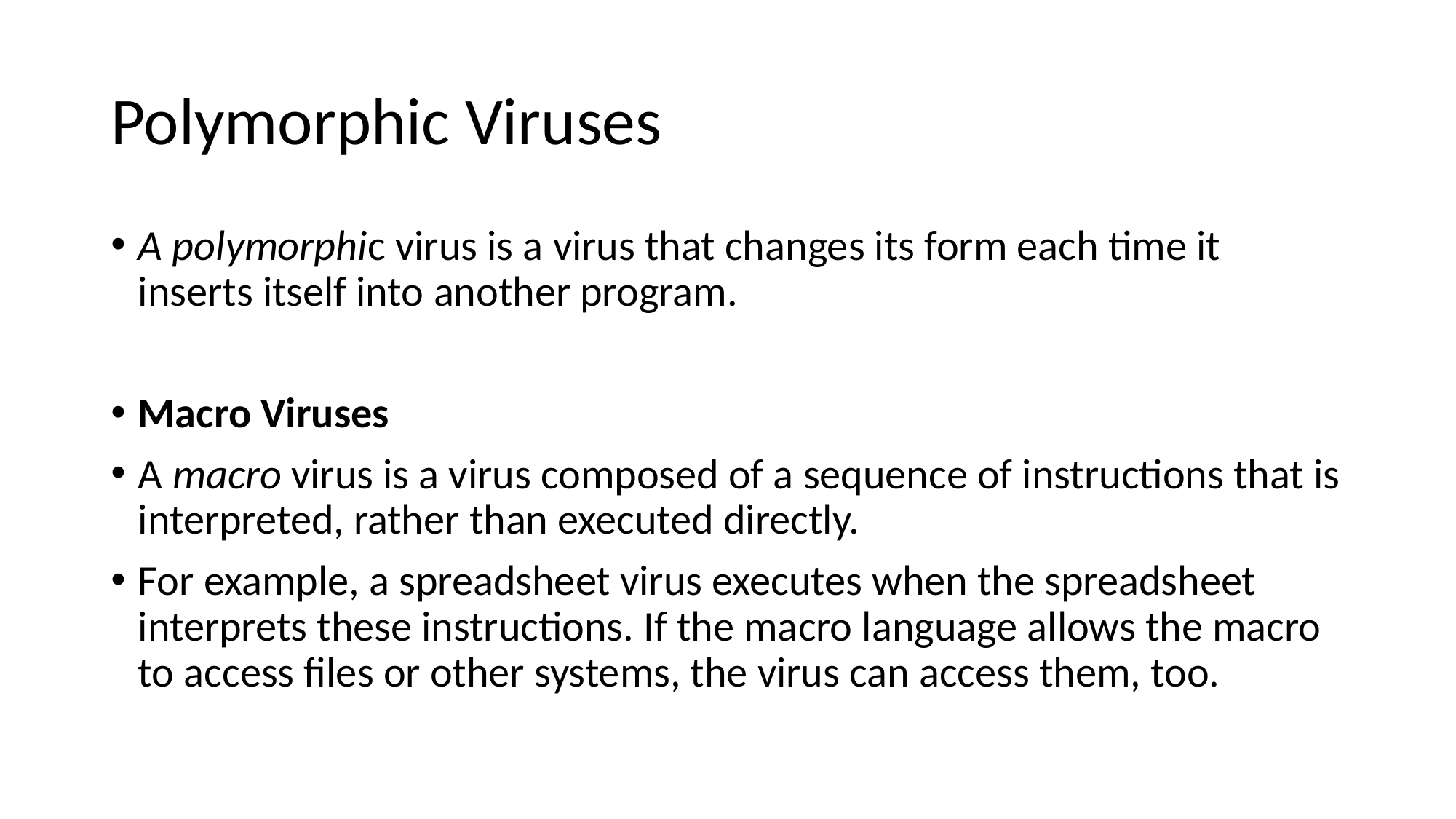

# Polymorphic Viruses
A polymorphic virus is a virus that changes its form each time it inserts itself into another program.

Macro Viruses
A macro virus is a virus composed of a sequence of instructions that is interpreted, rather than executed directly.
For example, a spreadsheet virus executes when the spreadsheet interprets these instructions. If the macro language allows the macro to access files or other systems, the virus can access them, too.